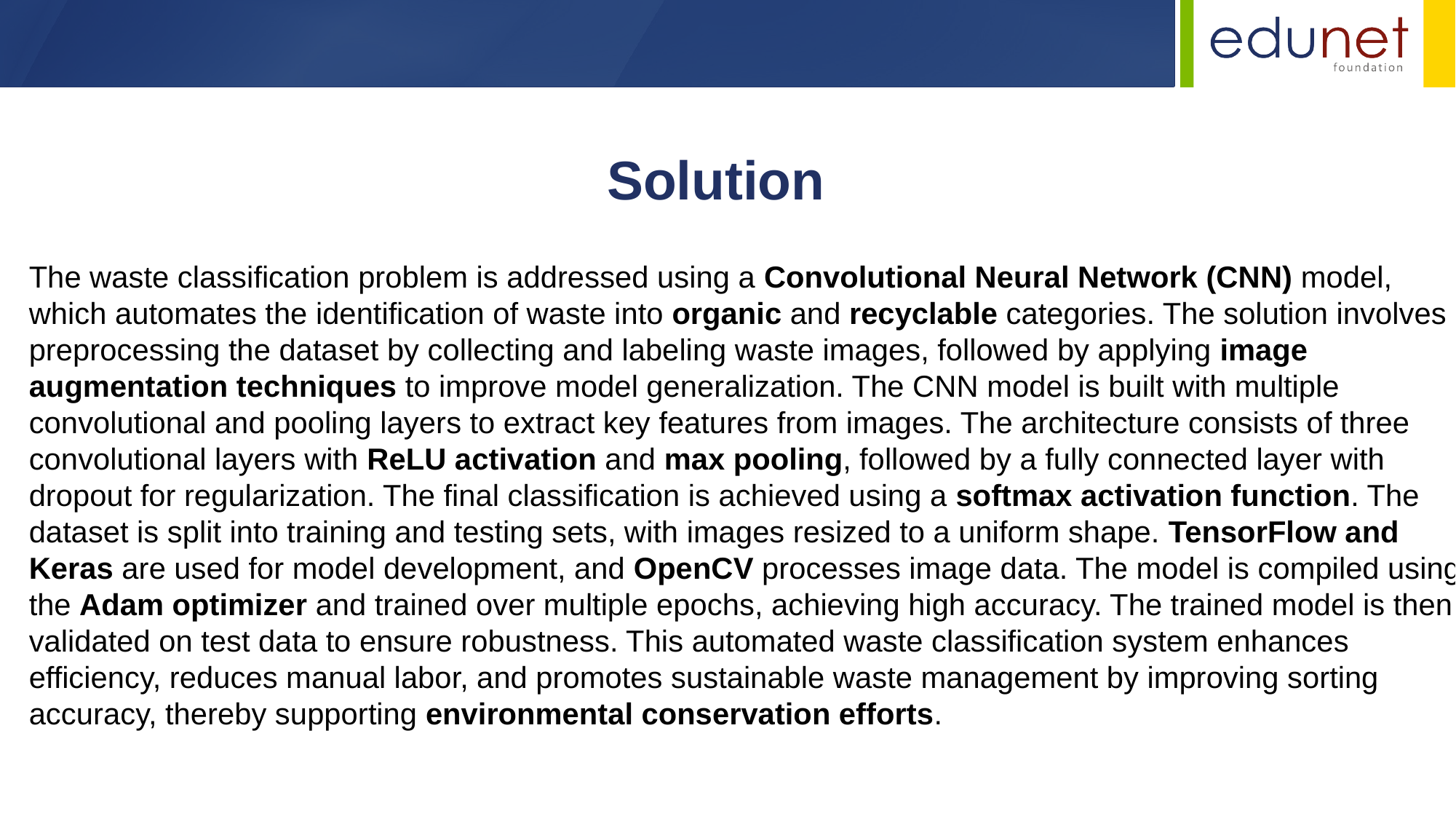

Solution
The waste classification problem is addressed using a Convolutional Neural Network (CNN) model, which automates the identification of waste into organic and recyclable categories. The solution involves preprocessing the dataset by collecting and labeling waste images, followed by applying image augmentation techniques to improve model generalization. The CNN model is built with multiple convolutional and pooling layers to extract key features from images. The architecture consists of three convolutional layers with ReLU activation and max pooling, followed by a fully connected layer with dropout for regularization. The final classification is achieved using a softmax activation function. The dataset is split into training and testing sets, with images resized to a uniform shape. TensorFlow and Keras are used for model development, and OpenCV processes image data. The model is compiled using the Adam optimizer and trained over multiple epochs, achieving high accuracy. The trained model is then validated on test data to ensure robustness. This automated waste classification system enhances efficiency, reduces manual labor, and promotes sustainable waste management by improving sorting accuracy, thereby supporting environmental conservation efforts.